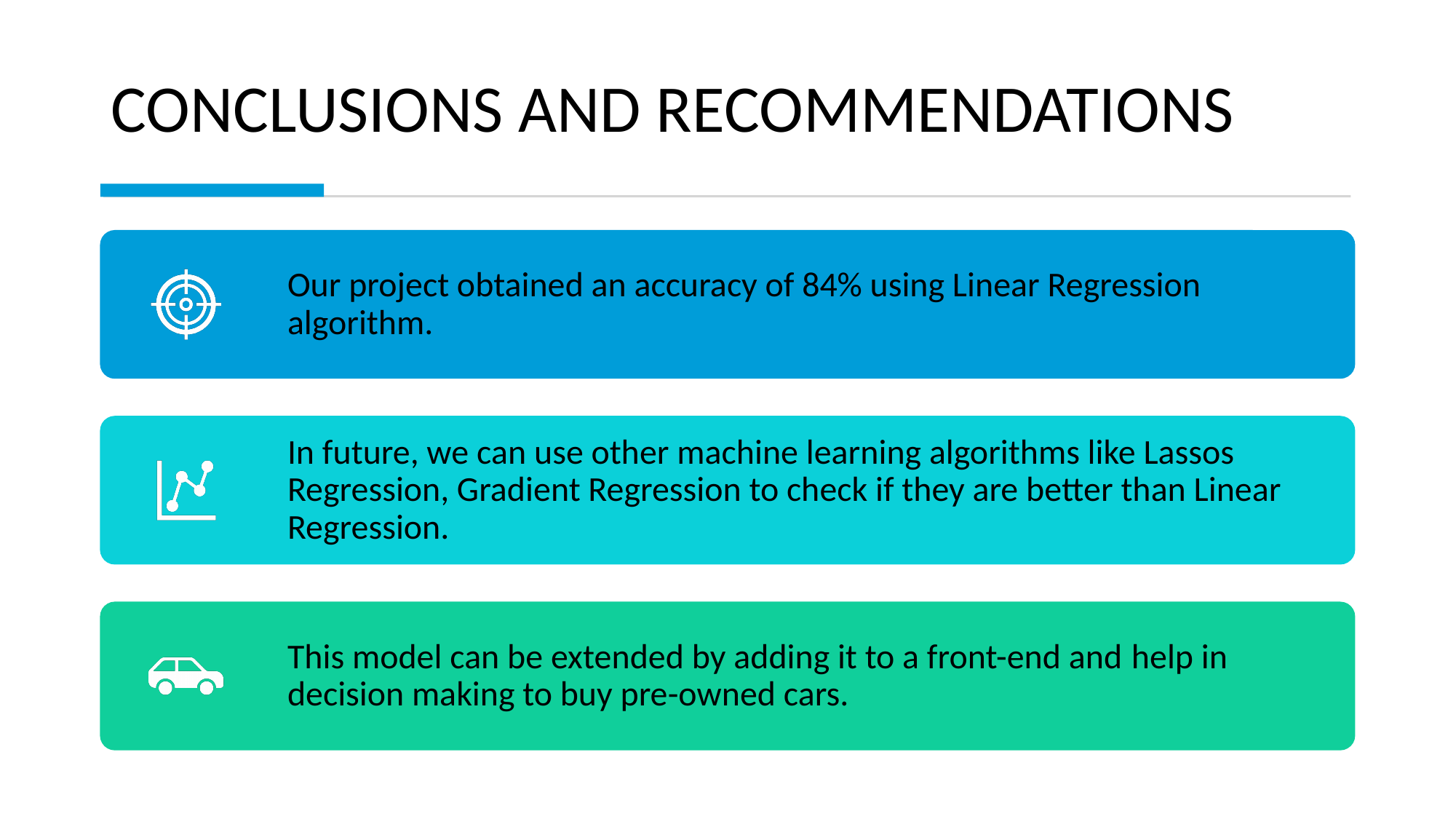

# CONCLUSIONS AND RECOMMENDATIONS

Our project obtained an accuracy of 84% using Linear Regression algorithm.
In future, we can use other machine learning algorithms like Lassos Regression, Gradient Regression to check if they are better than Linear Regression.
This model can be extended by adding it to a front-end and help in decision making to buy pre-owned cars.